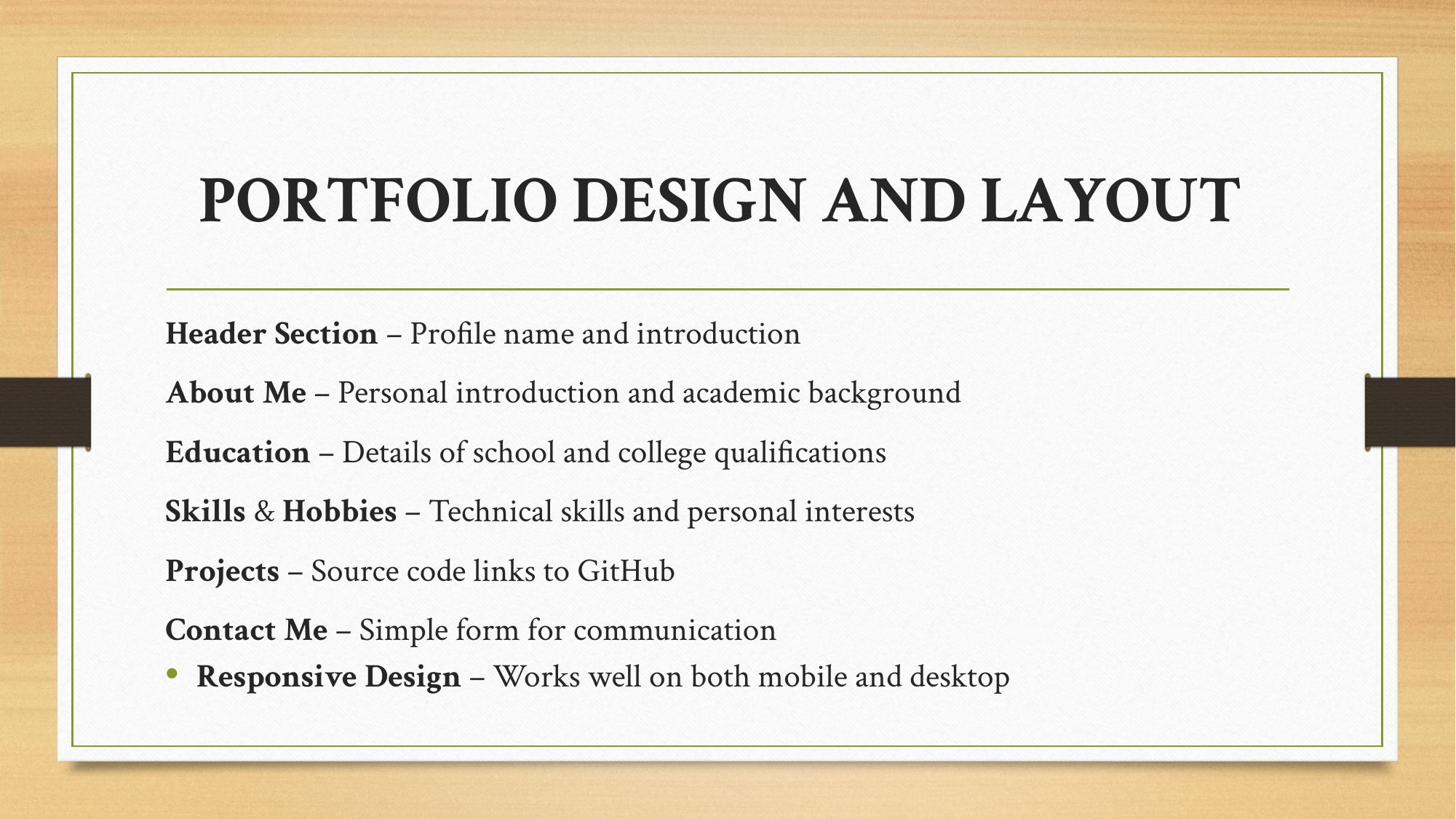

# PORTFOLIO DESIGN AND LAYOUT
Header Section – Profile name and introduction
About Me – Personal introduction and academic background
Education – Details of school and college qualifications
Skills & Hobbies – Technical skills and personal interests
Projects – Source code links to GitHub
Contact Me – Simple form for communication
Responsive Design – Works well on both mobile and desktop